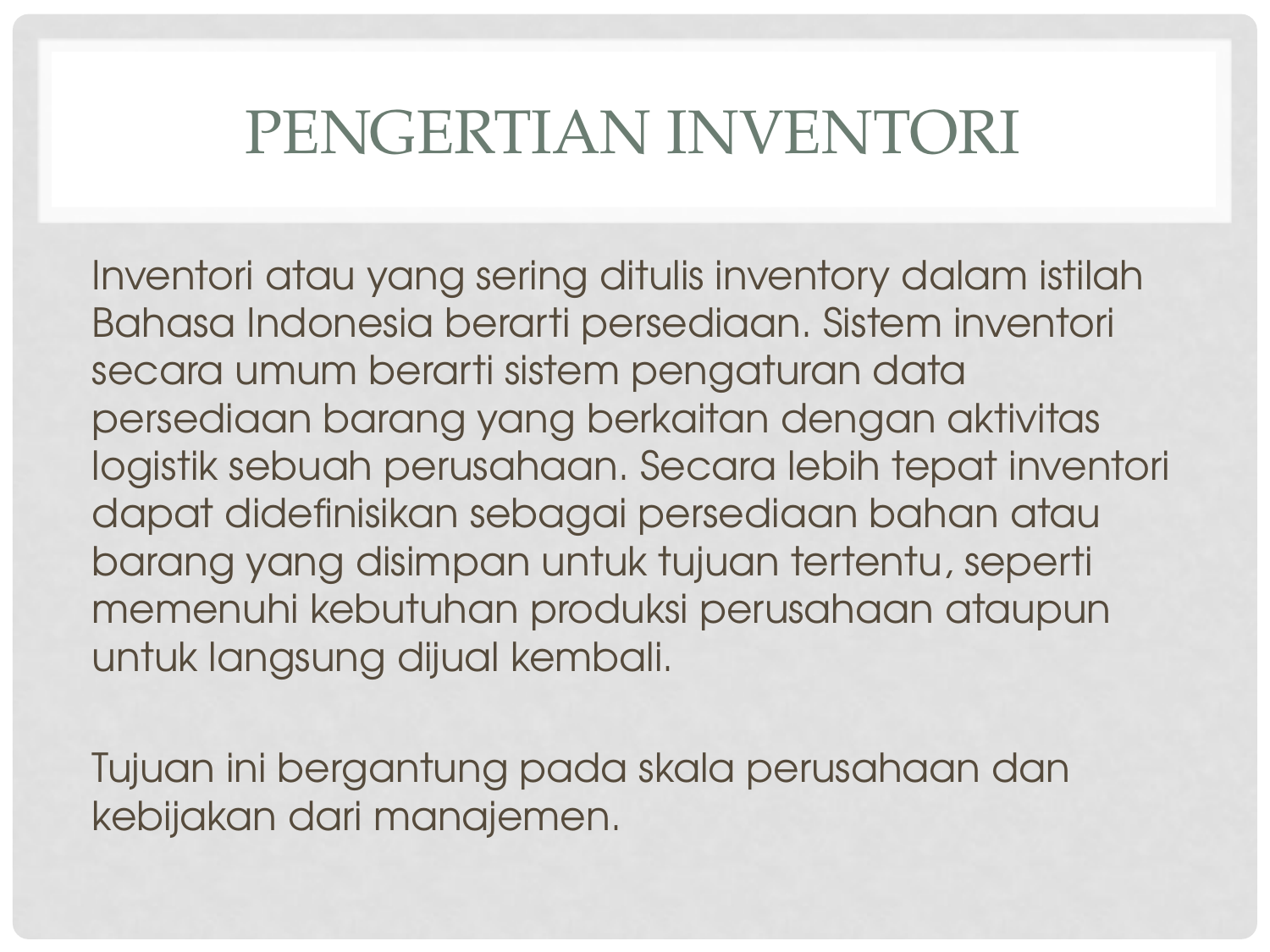

# Pengertian inventori
	Inventori atau yang sering ditulis inventory dalam istilah Bahasa Indonesia berarti persediaan. Sistem inventori secara umum berarti sistem pengaturan data persediaan barang yang berkaitan dengan aktivitas logistik sebuah perusahaan. Secara lebih tepat inventori dapat didefinisikan sebagai persediaan bahan atau barang yang disimpan untuk tujuan tertentu, seperti memenuhi kebutuhan produksi perusahaan ataupun untuk langsung dijual kembali.

	Tujuan ini bergantung pada skala perusahaan dan kebijakan dari manajemen.